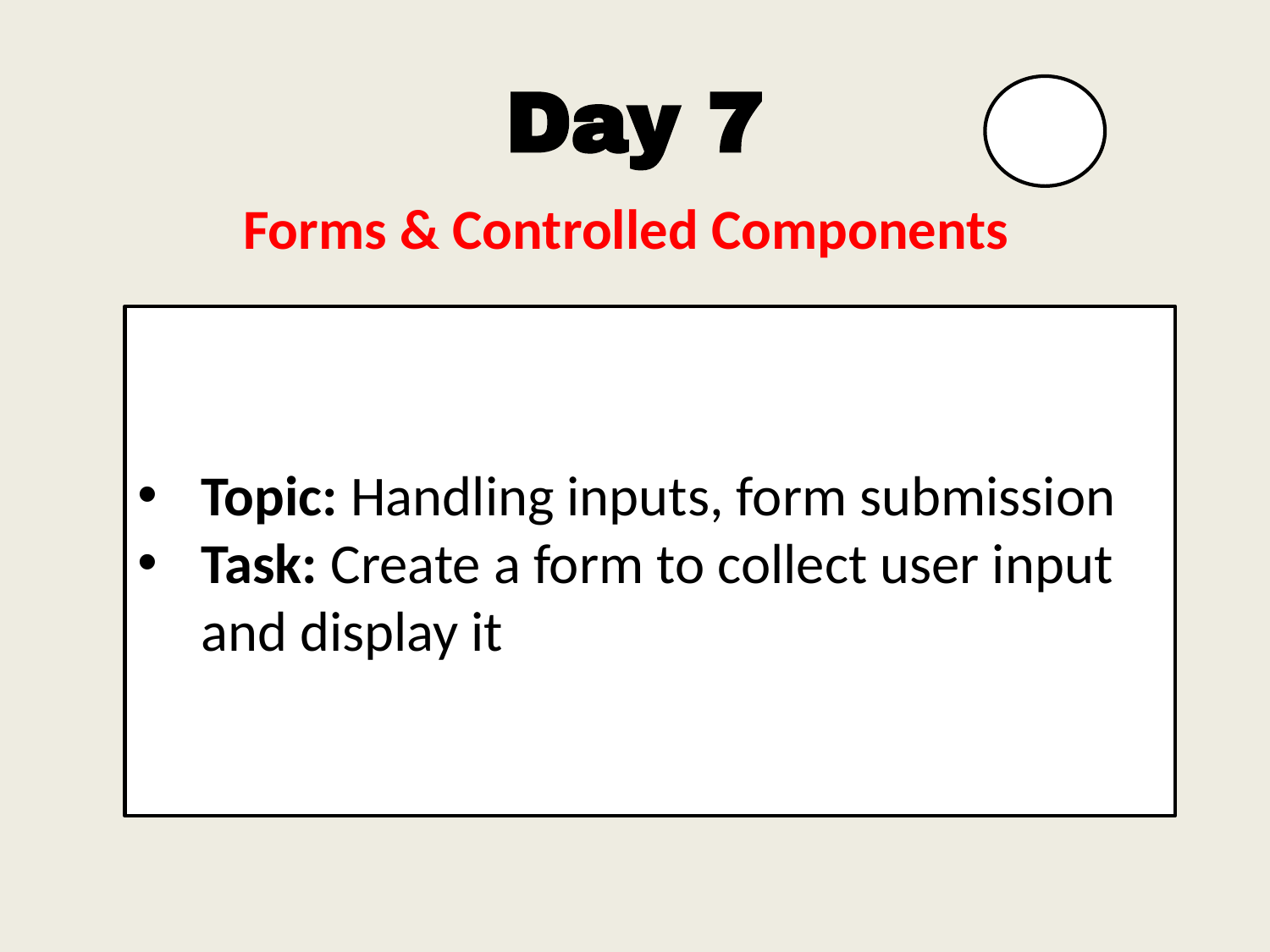

# Day 7

Forms & Controlled Components
Topic: Handling inputs, form submission
Task: Create a form to collect user input and display it